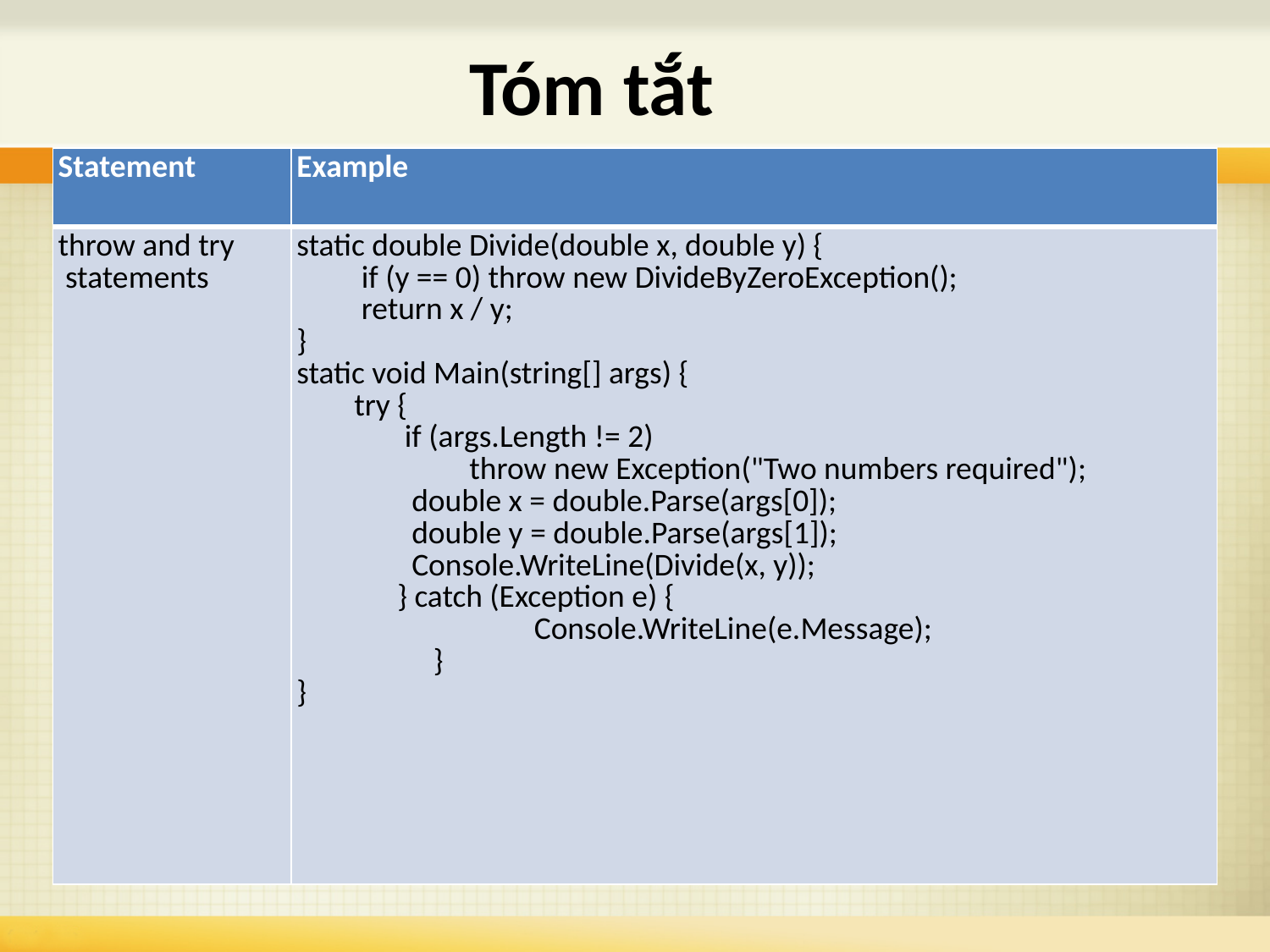

Tóm tắt
| Statement | Example |
| --- | --- |
| throw and try statements | static double Divide(double x, double y) { if (y == 0) throw new DivideByZeroException(); return x / y; } static void Main(string[] args) { try { if (args.Length != 2) throw new Exception("Two numbers required"); double x = double.Parse(args[0]); double y = double.Parse(args[1]); Console.WriteLine(Divide(x, y)); } catch (Exception e) { Console.WriteLine(e.Message); } } |